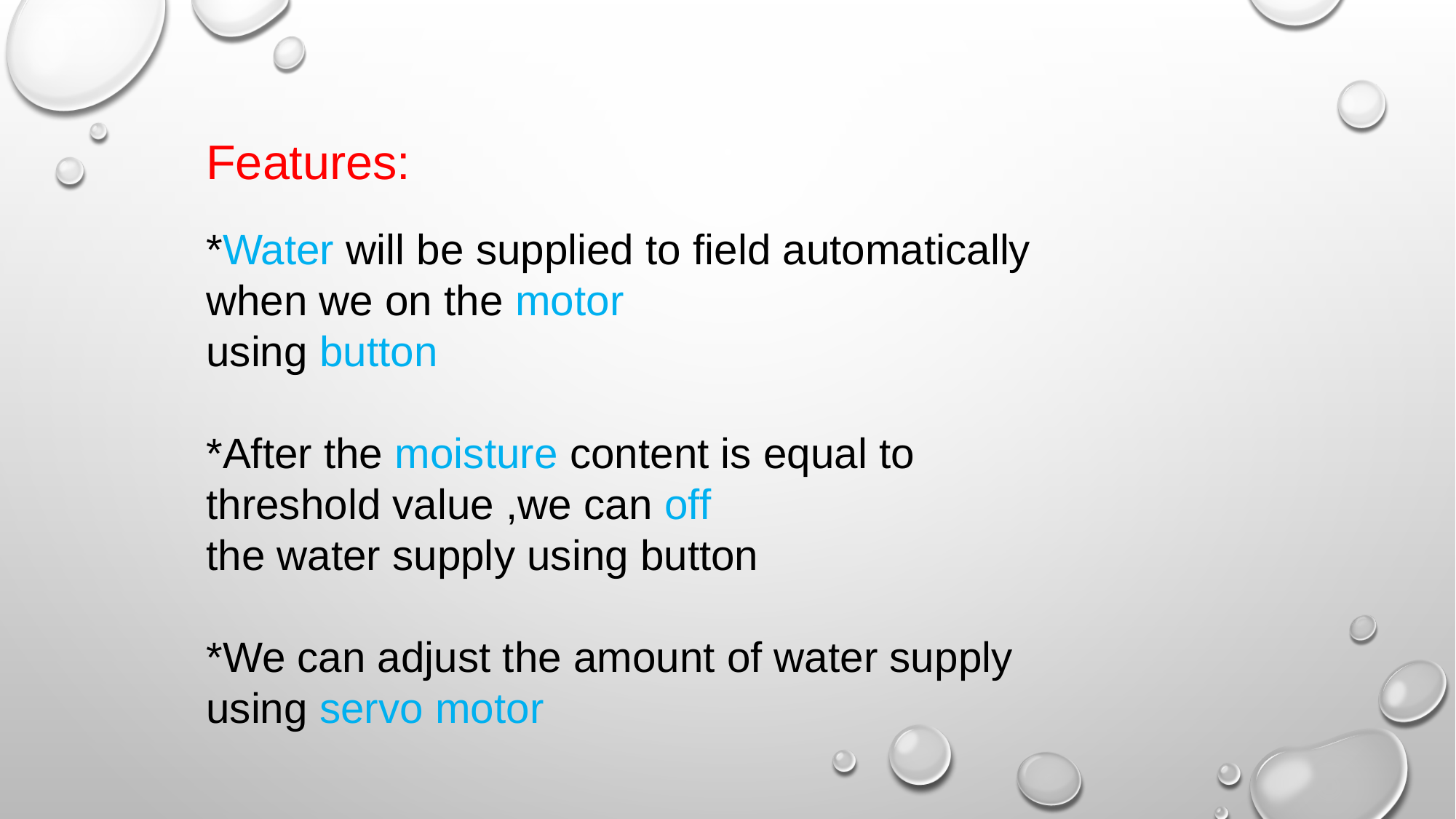

Features:

*Water will be supplied to field automatically when we on the motor
using button

*After the moisture content is equal to threshold value ,we can off
the water supply using button

*We can adjust the amount of water supply using servo motor